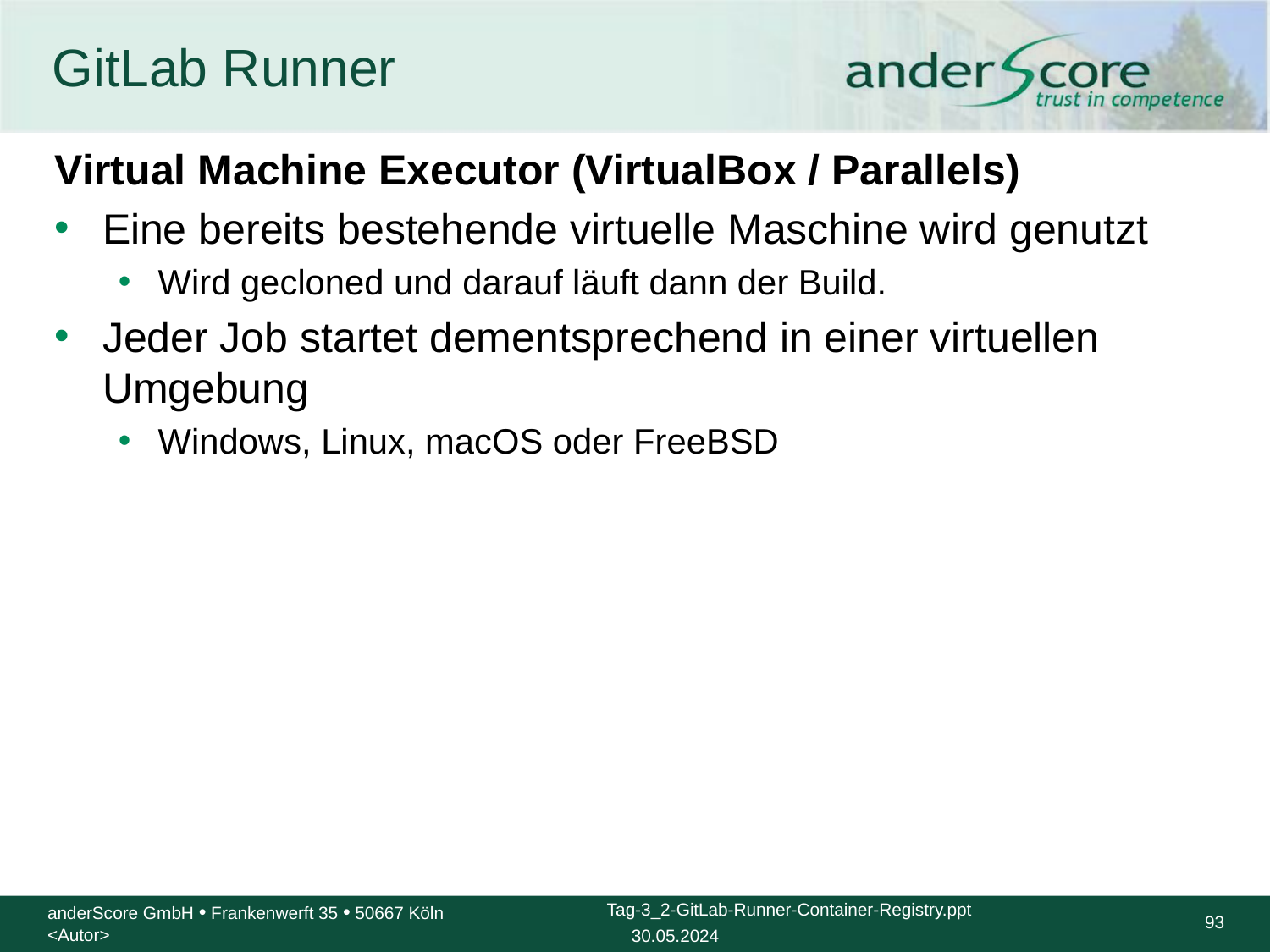

# GitLab Runner
Virtual Machine Executor (VirtualBox / Parallels)
Eine bereits bestehende virtuelle Maschine wird genutzt
Wird gecloned und darauf läuft dann der Build.
Jeder Job startet dementsprechend in einer virtuellen Umgebung
Windows, Linux, macOS oder FreeBSD